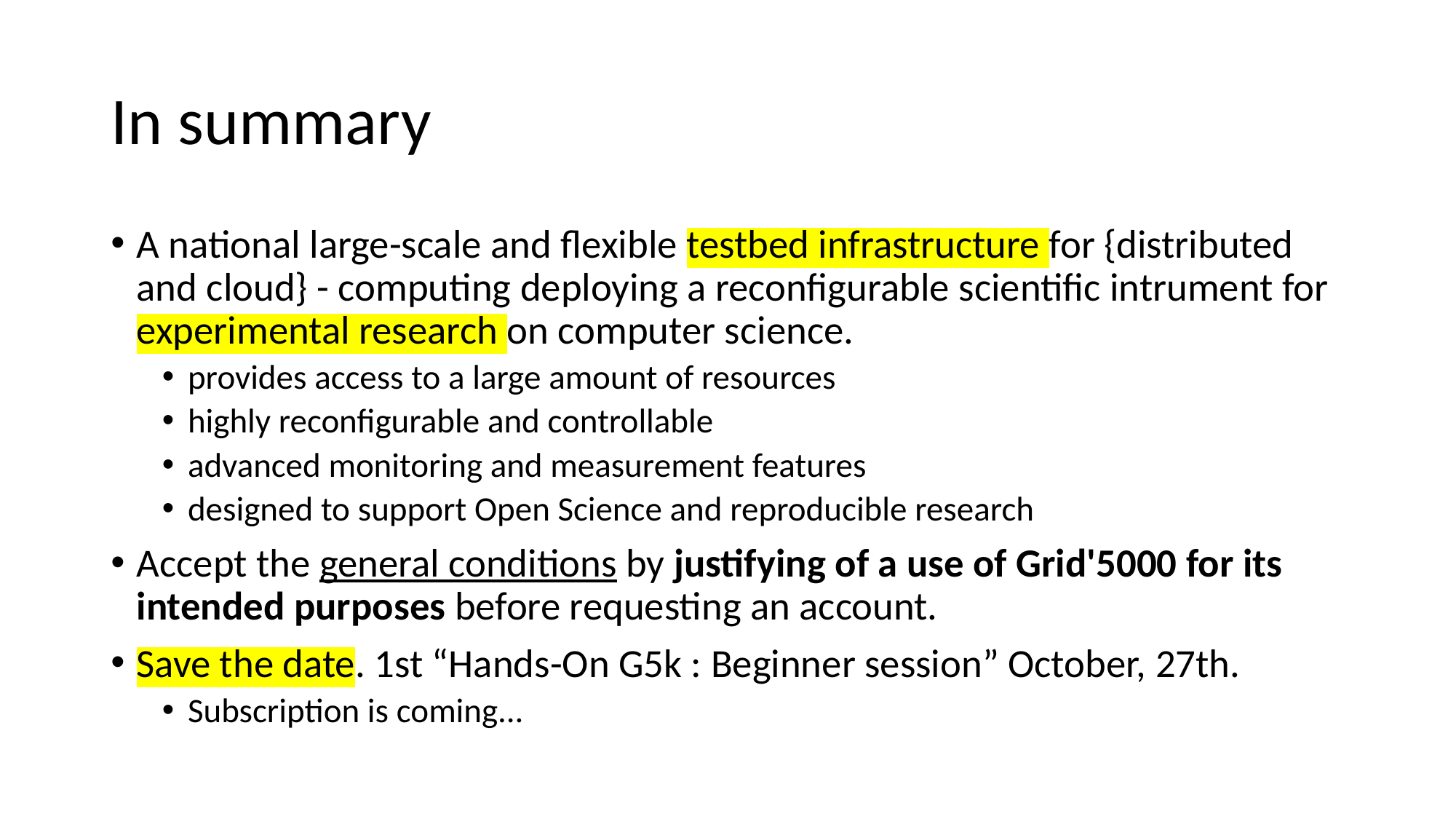

# In summary
A national large-scale and flexible testbed infrastructure for {distributed and cloud} - computing deploying a reconfigurable scientific intrument for experimental research on computer science.
provides access to a large amount of resources
highly reconfigurable and controllable
advanced monitoring and measurement features
designed to support Open Science and reproducible research
Accept the general conditions by justifying of a use of Grid'5000 for its intended purposes before requesting an account.
Save the date. 1st “Hands-On G5k : Beginner session” October, 27th.
Subscription is coming...